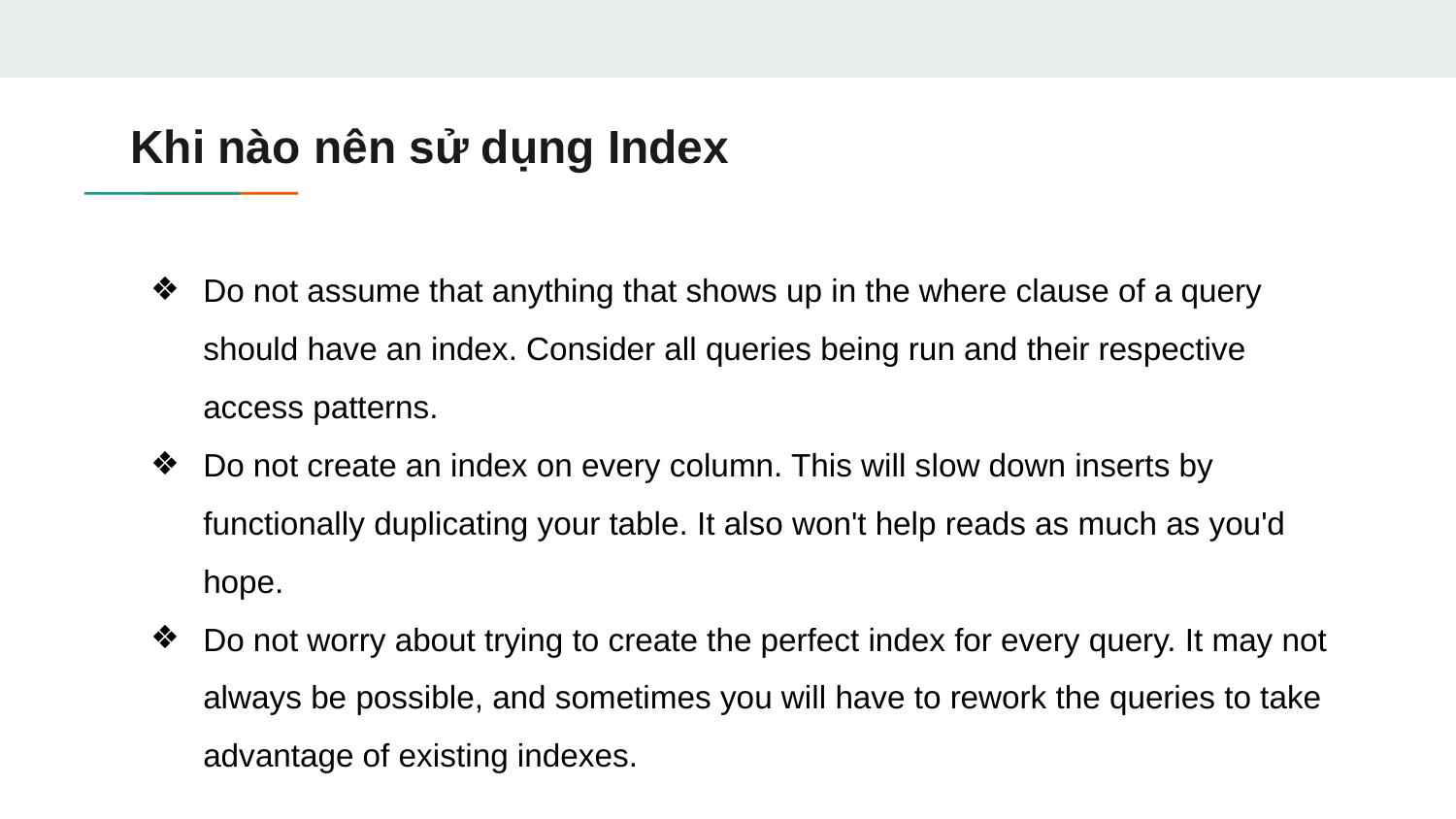

# Khi nào nên sử dụng Index
Do not assume that anything that shows up in the where clause of a query should have an index. Consider all queries being run and their respective access patterns.
Do not create an index on every column. This will slow down inserts by functionally duplicating your table. It also won't help reads as much as you'd hope.
Do not worry about trying to create the perfect index for every query. It may not always be possible, and sometimes you will have to rework the queries to take advantage of existing indexes.